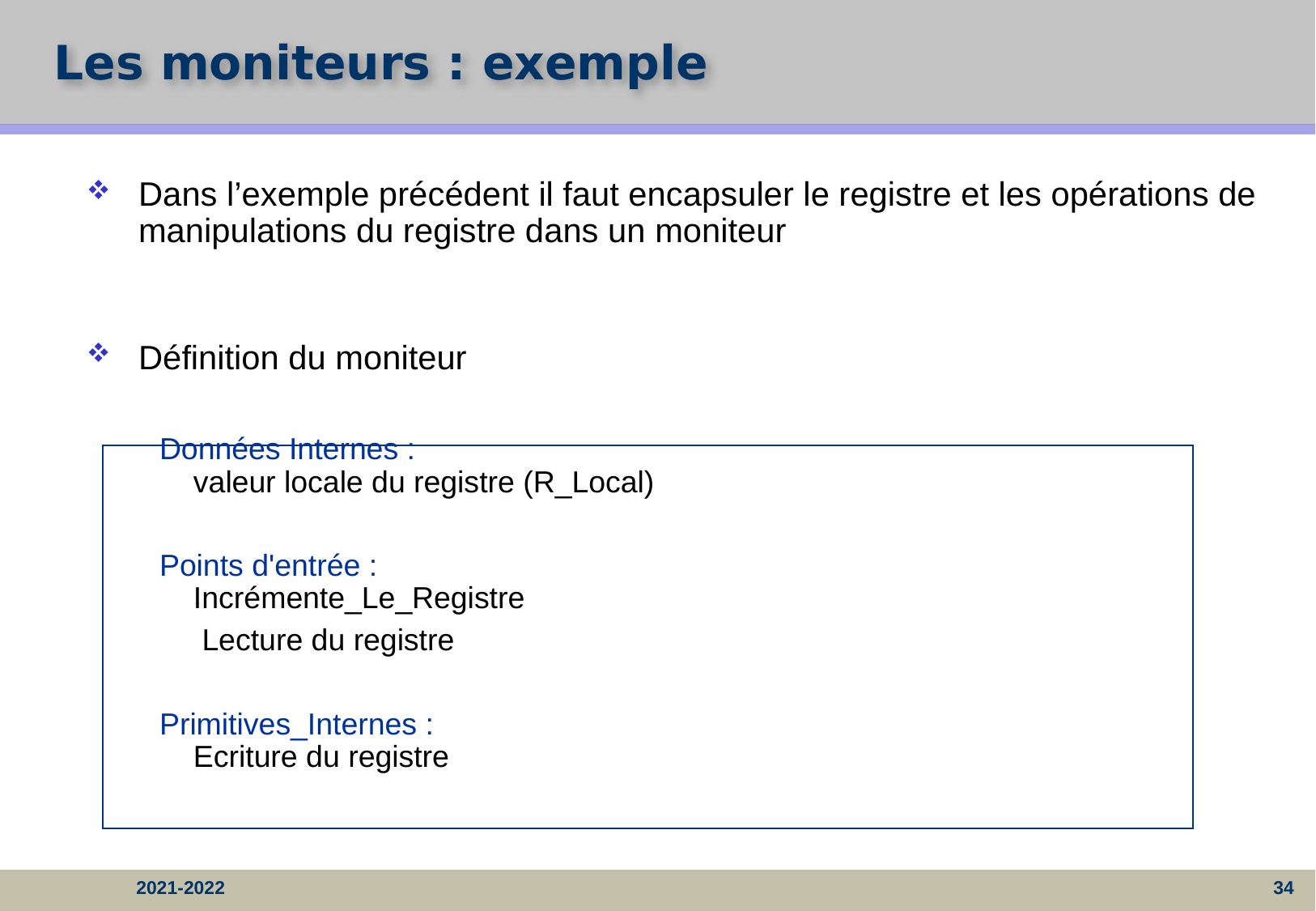

# Les moniteurs : exemple
Dans l’exemple précédent il faut encapsuler le registre et les opérations de manipulations du registre dans un moniteur

Définition du moniteur

Données Internes :
valeur locale du registre (R_Local)

Points d'entrée :
Incrémente_Le_Registre
     Lecture du registre

Primitives_Internes :
Ecriture du registre